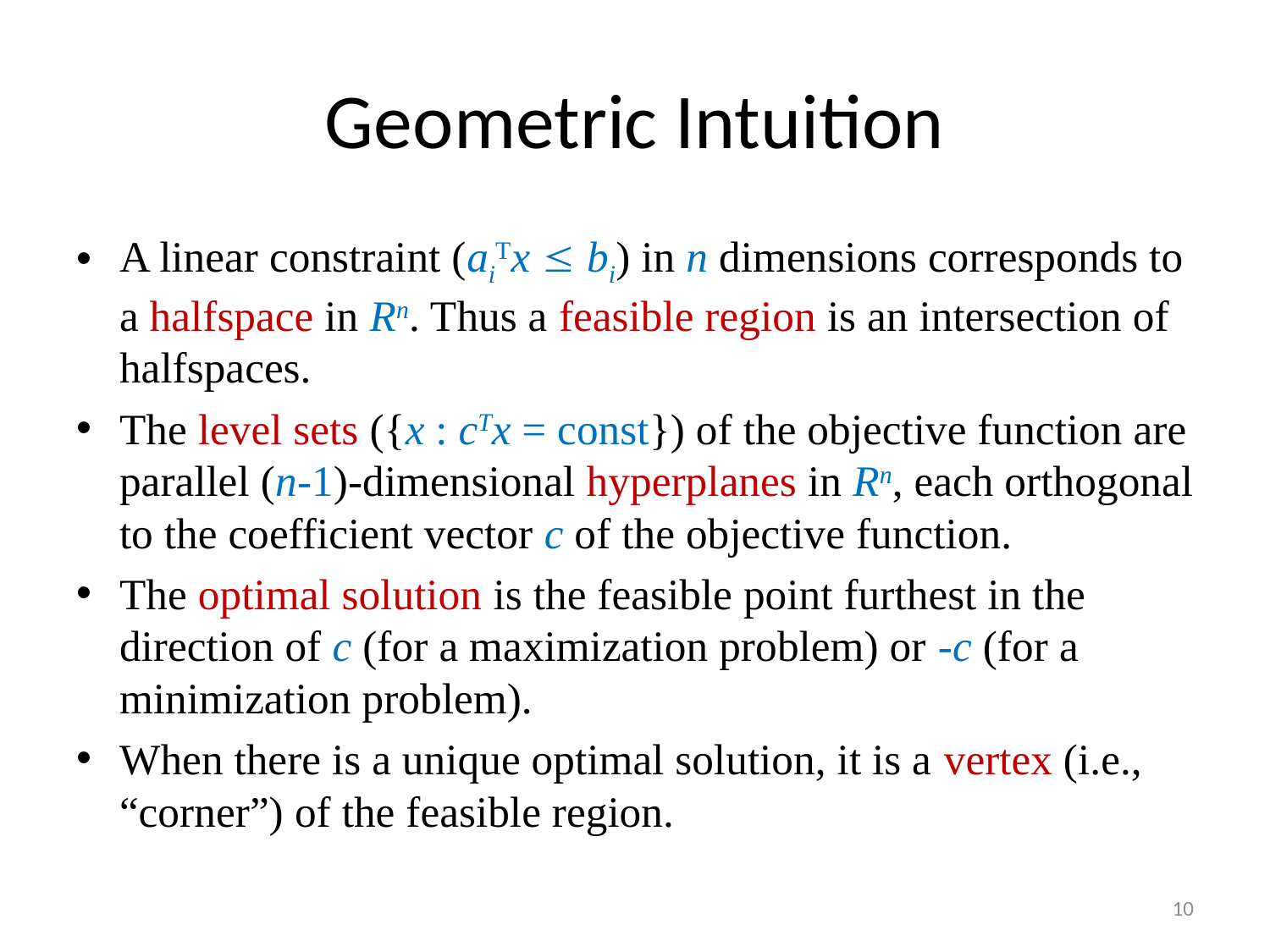

# Geometric Intuition
A linear constraint (aiTx ≤ bi) in n dimensions corresponds to a halfspace in Rn. Thus a feasible region is an intersection of halfspaces.
The level sets ({x : cTx = const}) of the objective function are parallel (n-1)-dimensional hyperplanes in Rn, each orthogonal to the coefficient vector c of the objective function.
The optimal solution is the feasible point furthest in the direction of c (for a maximization problem) or -c (for a minimization problem).
When there is a unique optimal solution, it is a vertex (i.e., “corner”) of the feasible region.
10